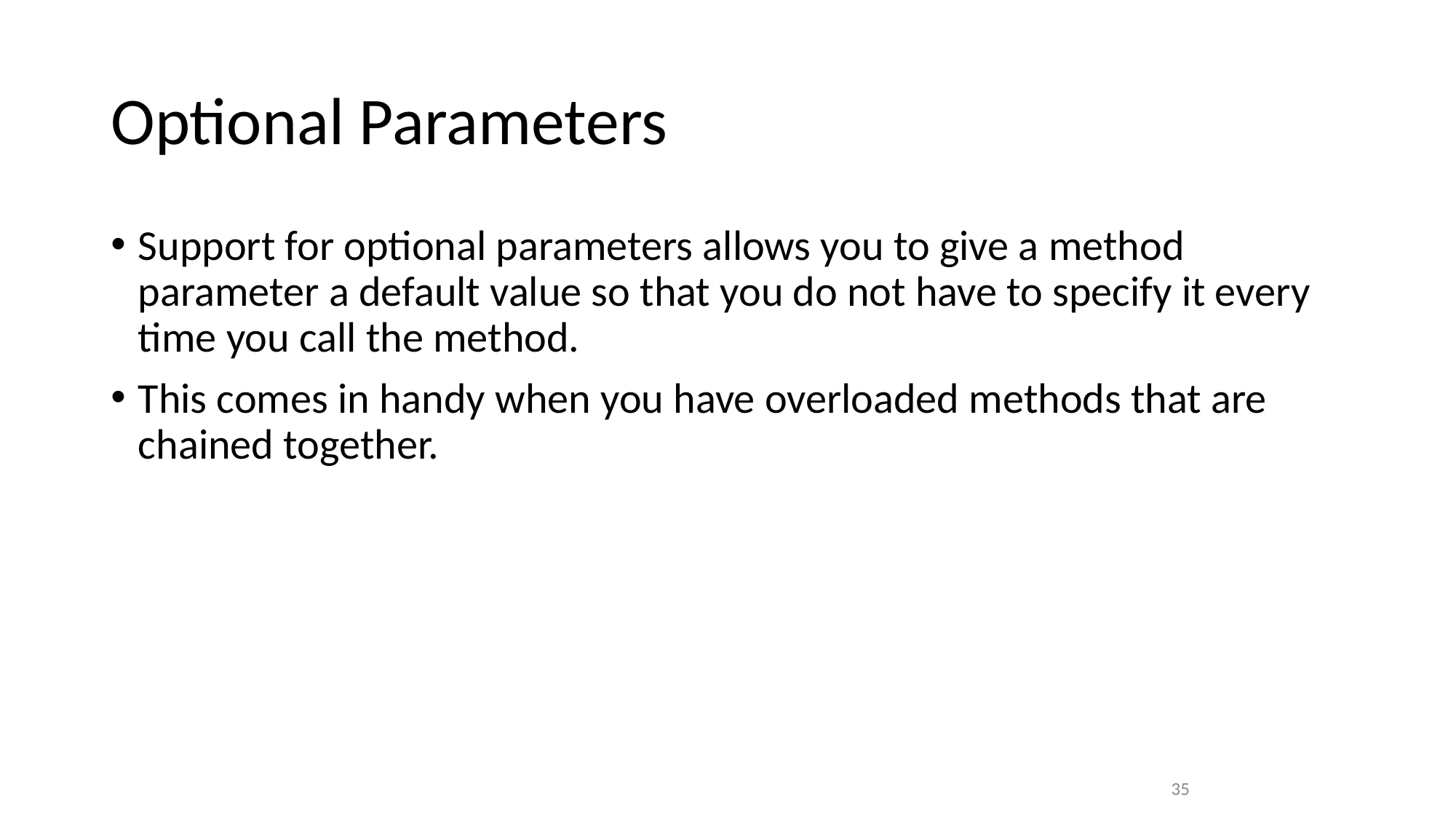

# Optional Parameters
Support for optional parameters allows you to give a method parameter a default value so that you do not have to specify it every time you call the method.
This comes in handy when you have overloaded methods that are chained together.

35